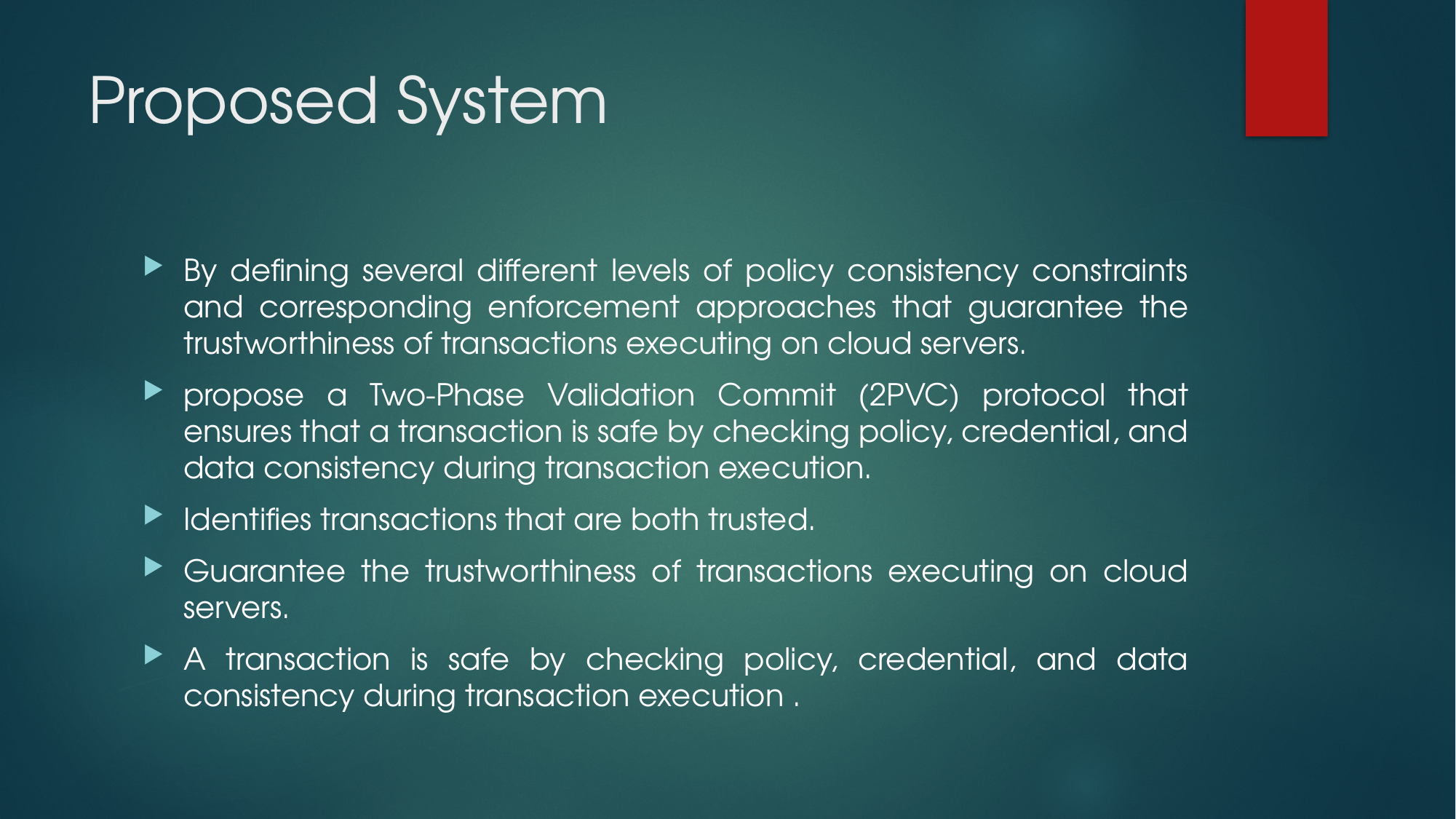

# Proposed System
By defining several different levels of policy consistency constraints and corresponding enforcement approaches that guarantee the trustworthiness of transactions executing on cloud servers.
propose a Two-Phase Validation Commit (2PVC) protocol that ensures that a transaction is safe by checking policy, credential, and data consistency during transaction execution.
Identifies transactions that are both trusted.
Guarantee the trustworthiness of transactions executing on cloud servers.
A transaction is safe by checking policy, credential, and data consistency during transaction execution .